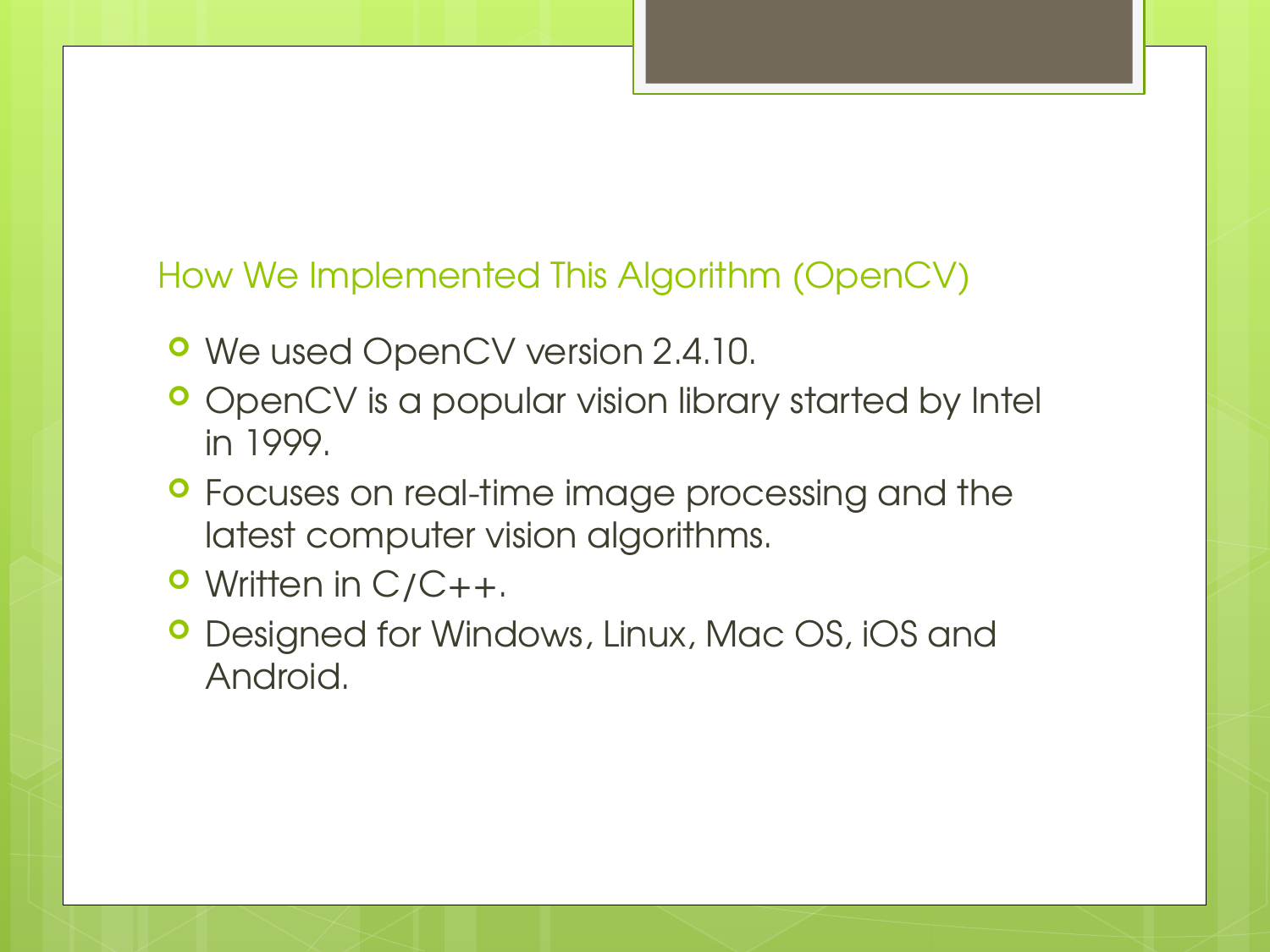

# How We Implemented This Algorithm (OpenCV)
We used OpenCV version 2.4.10.
OpenCV is a popular vision library started by Intel in 1999.
Focuses on real-time image processing and the latest computer vision algorithms.
Written in C/C++.
Designed for Windows, Linux, Mac OS, iOS and Android.